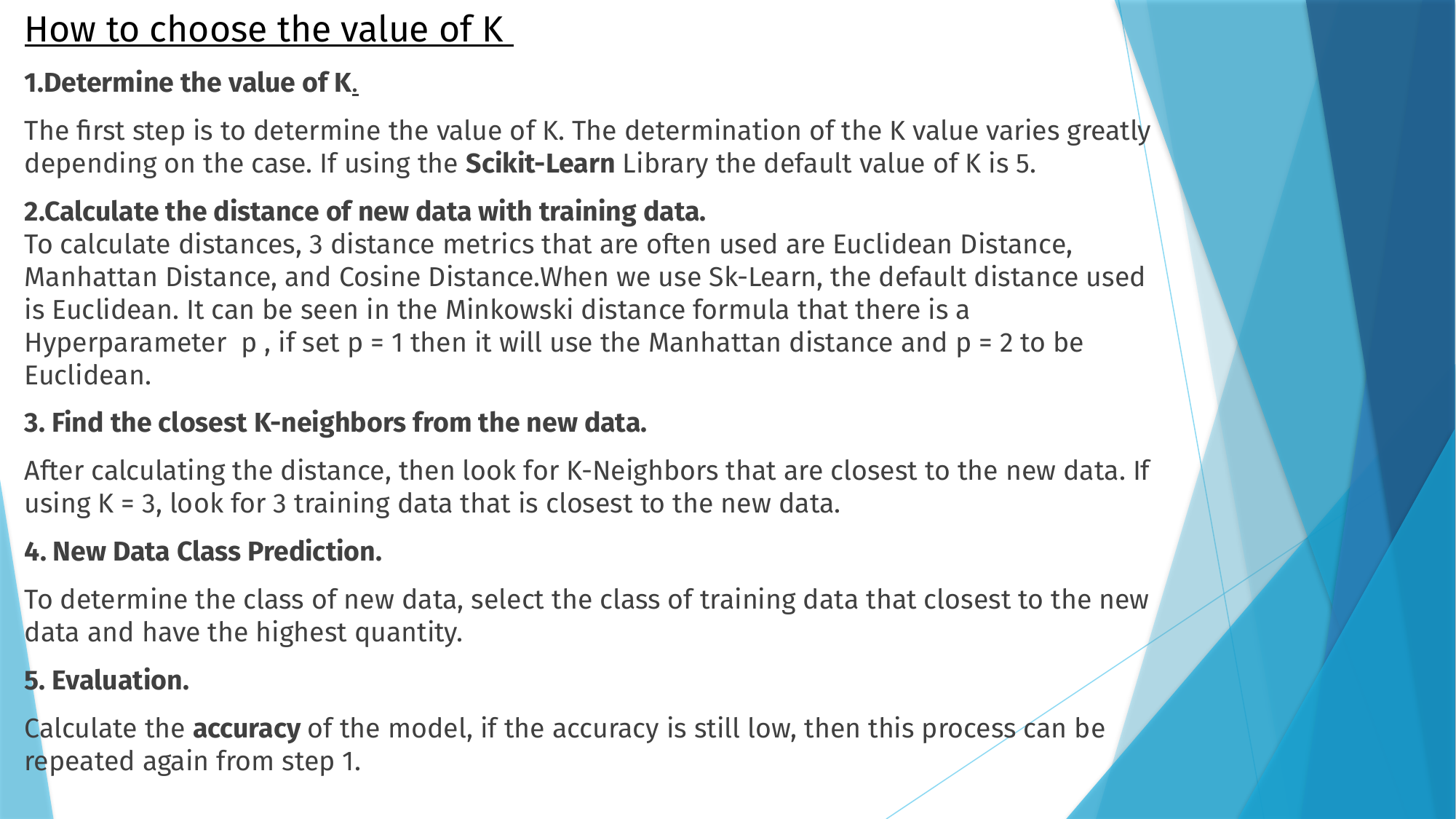

# How to choose the value of K

1.Determine the value of K.
The first step is to determine the value of K. The determination of the K value varies greatly depending on the case. If using the Scikit-Learn Library the default value of K is 5.
2.Calculate the distance of new data with training data.
To calculate distances, 3 distance metrics that are often used are Euclidean Distance, Manhattan Distance, and Cosine Distance.When we use Sk-Learn, the default distance used is Euclidean. It can be seen in the Minkowski distance formula that there is a Hyperparameter  p , if set p = 1 then it will use the Manhattan distance and p = 2 to be Euclidean.
3. Find the closest K-neighbors from the new data.
After calculating the distance, then look for K-Neighbors that are closest to the new data. If using K = 3, look for 3 training data that is closest to the new data.
4. New Data Class Prediction.
To determine the class of new data, select the class of training data that closest to the new data and have the highest quantity.
5. Evaluation.
Calculate the accuracy of the model, if the accuracy is still low, then this process can be repeated again from step 1.